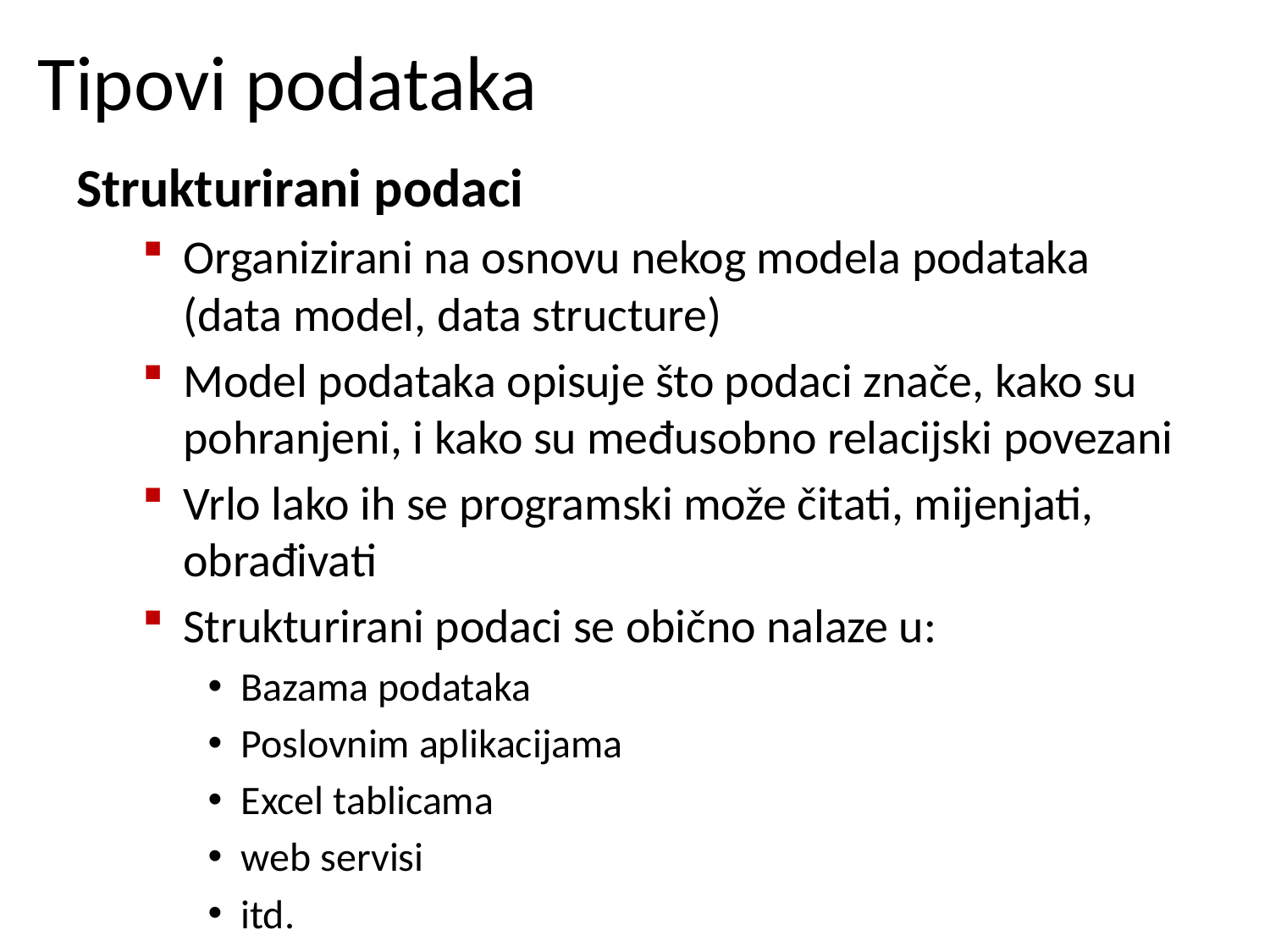

# Tipovi podataka
Strukturirani podaci
Organizirani na osnovu nekog modela podataka (data model, data structure)
Model podataka opisuje što podaci znače, kako su pohranjeni, i kako su međusobno relacijski povezani
Vrlo lako ih se programski može čitati, mijenjati, obrađivati
Strukturirani podaci se obično nalaze u:
Bazama podataka
Poslovnim aplikacijama
Excel tablicama
web servisi
itd.